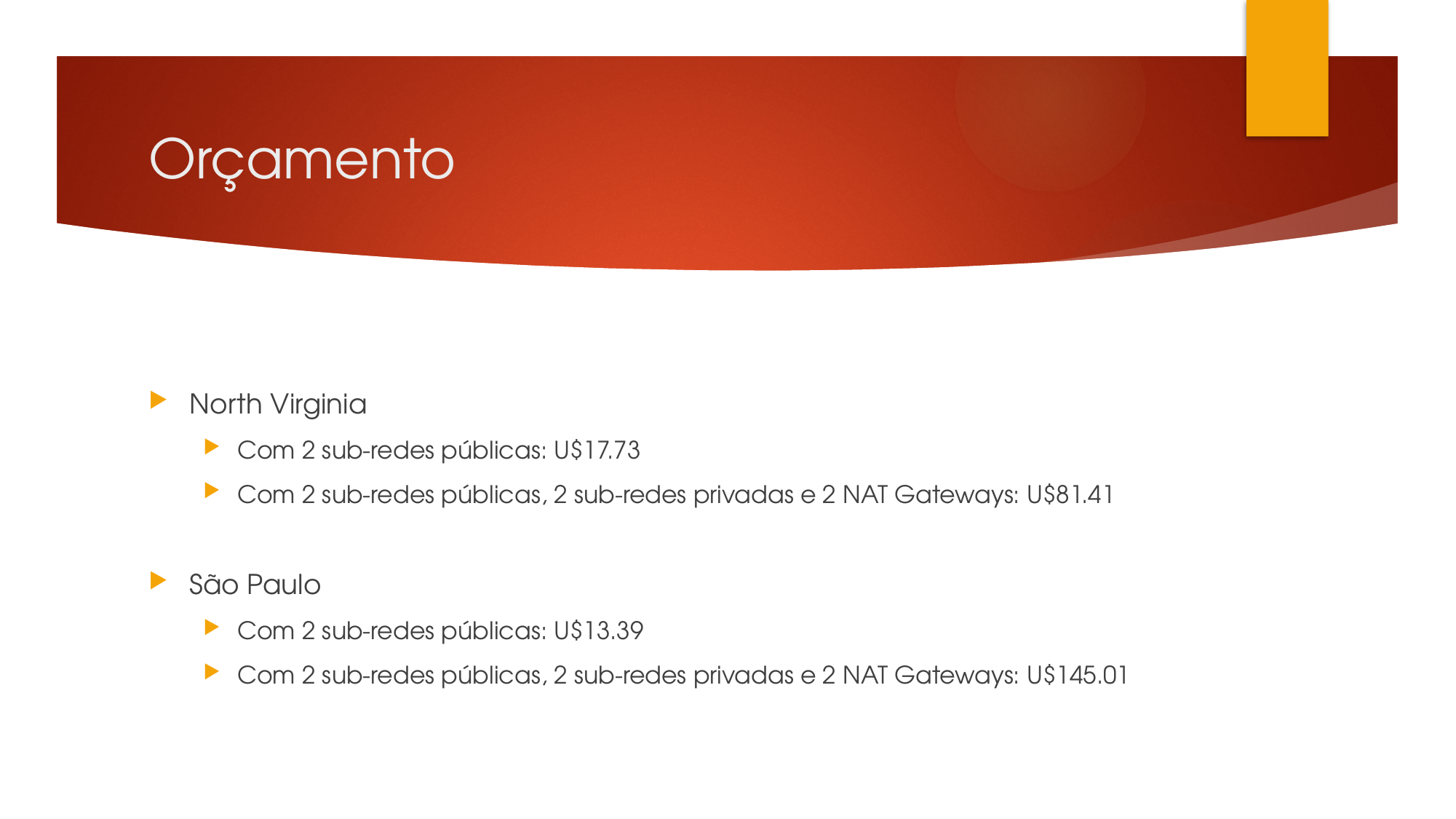

# Orçamento
North Virginia
Com 2 sub-redes públicas: U$17.73
Com 2 sub-redes públicas, 2 sub-redes privadas e 2 NAT Gateways: U$81.41

São Paulo
Com 2 sub-redes públicas: U$13.39
Com 2 sub-redes públicas, 2 sub-redes privadas e 2 NAT Gateways: U$145.01